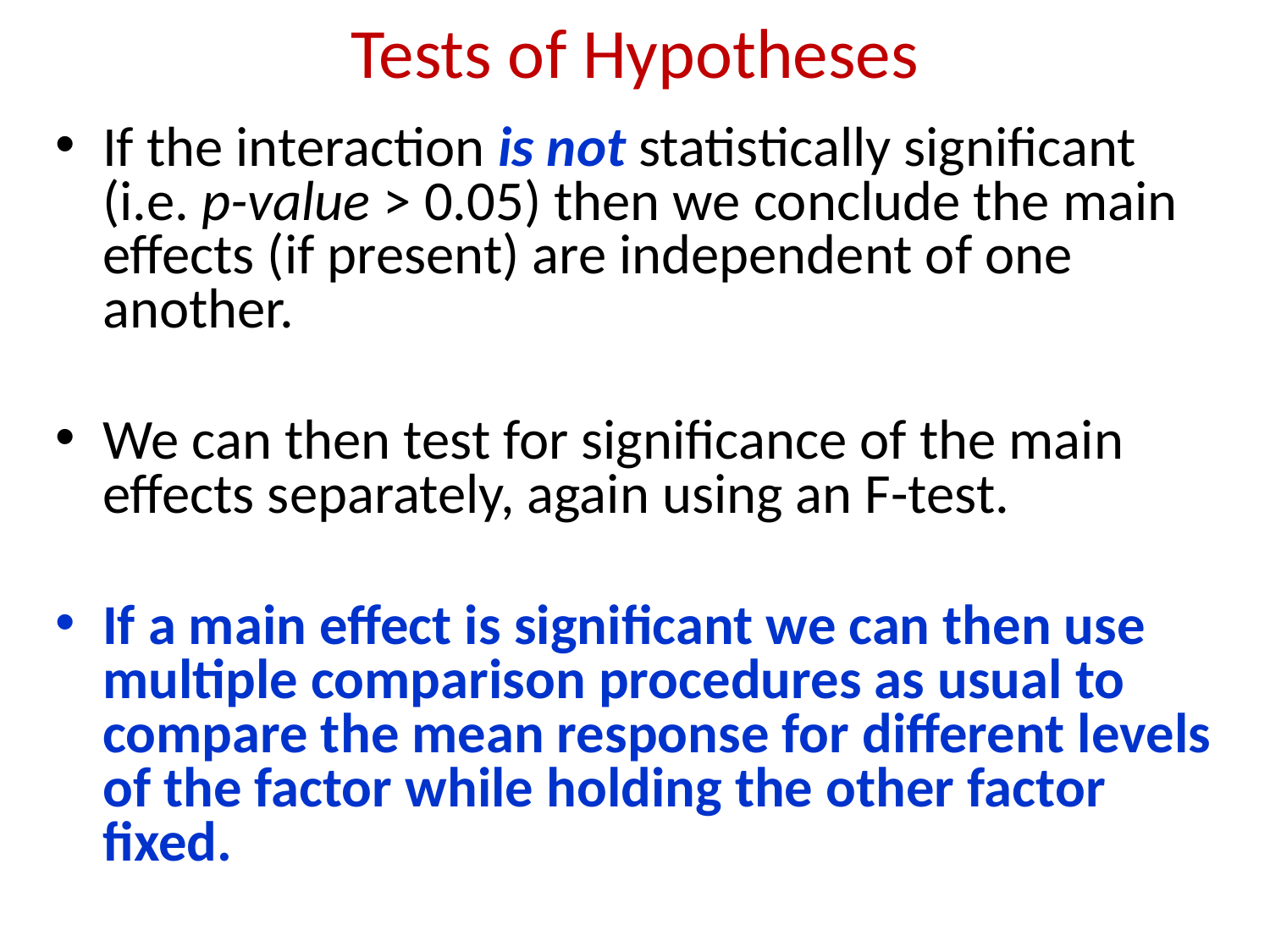

# Tests of Hypotheses
If the interaction is not statistically significant
(i.e. p-value > 0.05) then we conclude the main effects (if present) are independent of one another.

We can then test for significance of the main effects separately, again using an F-test.

If a main effect is significant we can then use multiple comparison procedures as usual to compare the mean response for different levels of the factor while holding the other factor fixed.